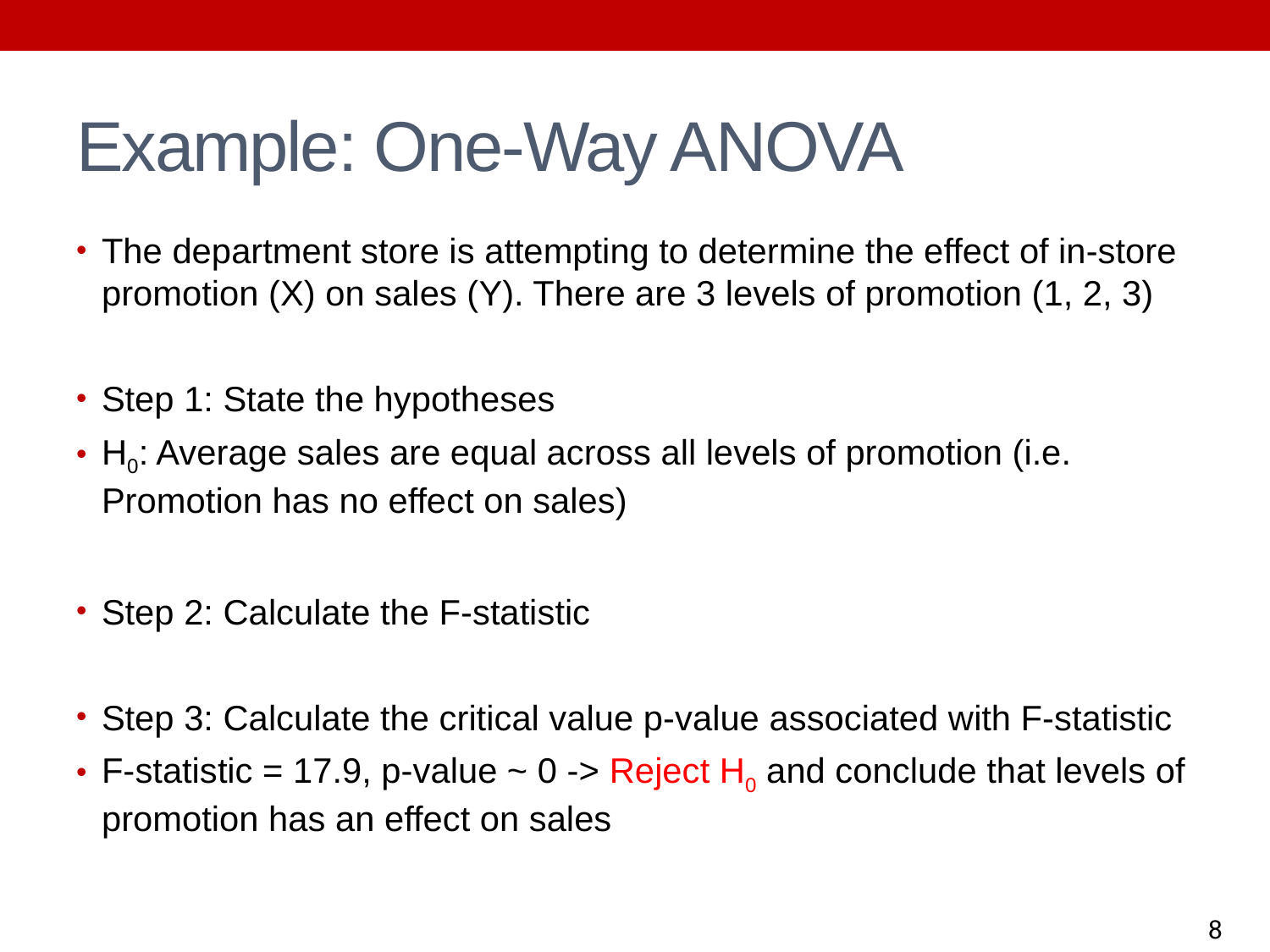

# Example: One-Way ANOVA
The department store is attempting to determine the effect of in-store promotion (X) on sales (Y). There are 3 levels of promotion (1, 2, 3)

Step 1: State the hypotheses
H0: Average sales are equal across all levels of promotion (i.e. Promotion has no effect on sales)

Step 2: Calculate the F-statistic

Step 3: Calculate the critical value p-value associated with F-statistic
F-statistic = 17.9, p-value ~ 0 -> Reject H0 and conclude that levels of promotion has an effect on sales

8